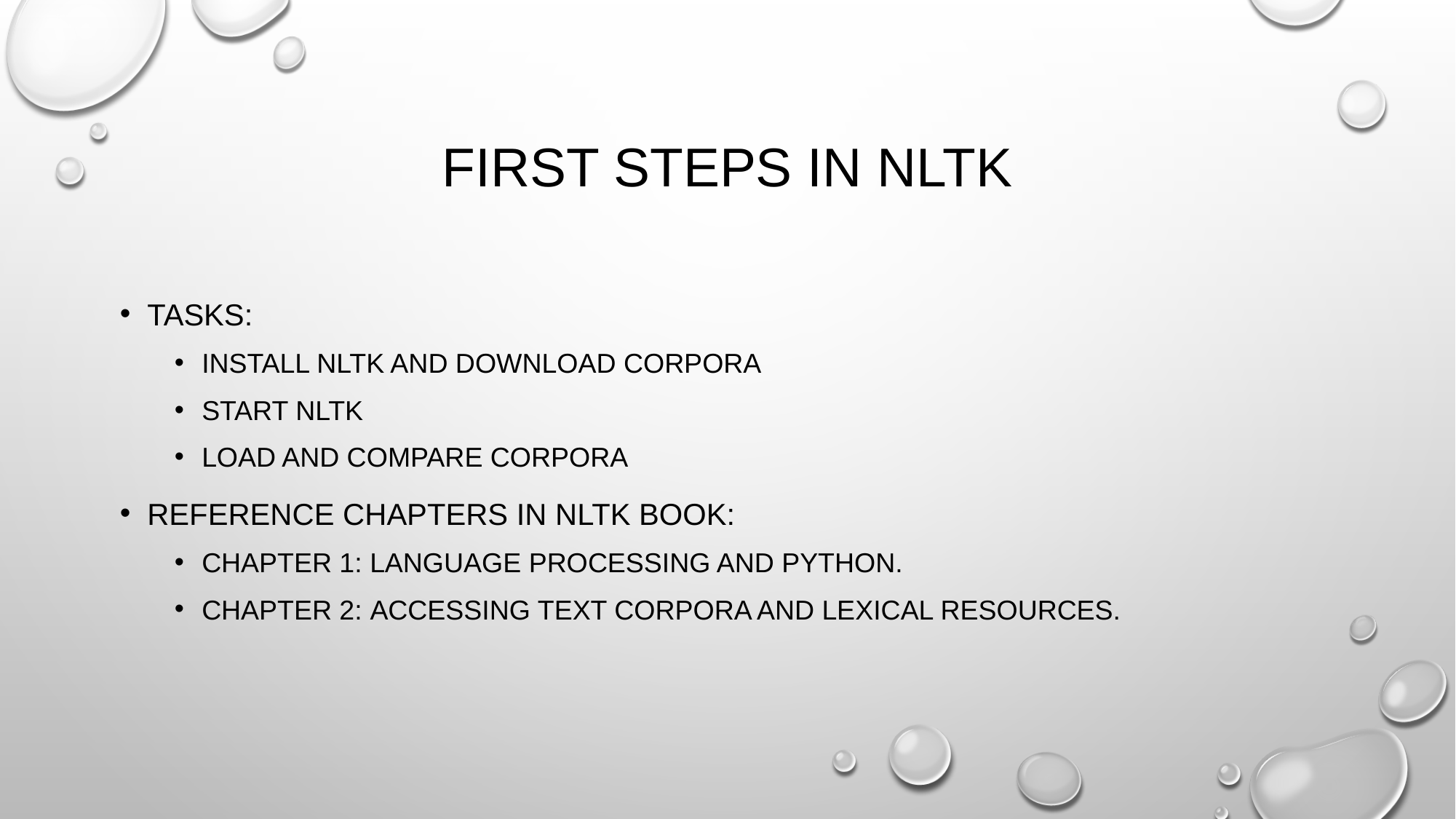

# First steps in NLTK
Tasks:
Install NLTK and download corpora
Start NLTK
Load and compare corpora
Reference Chapters in NLTK book:
Chapter 1: Language processing and Python.
Chapter 2: Accessing Text Corpora and Lexical Resources.